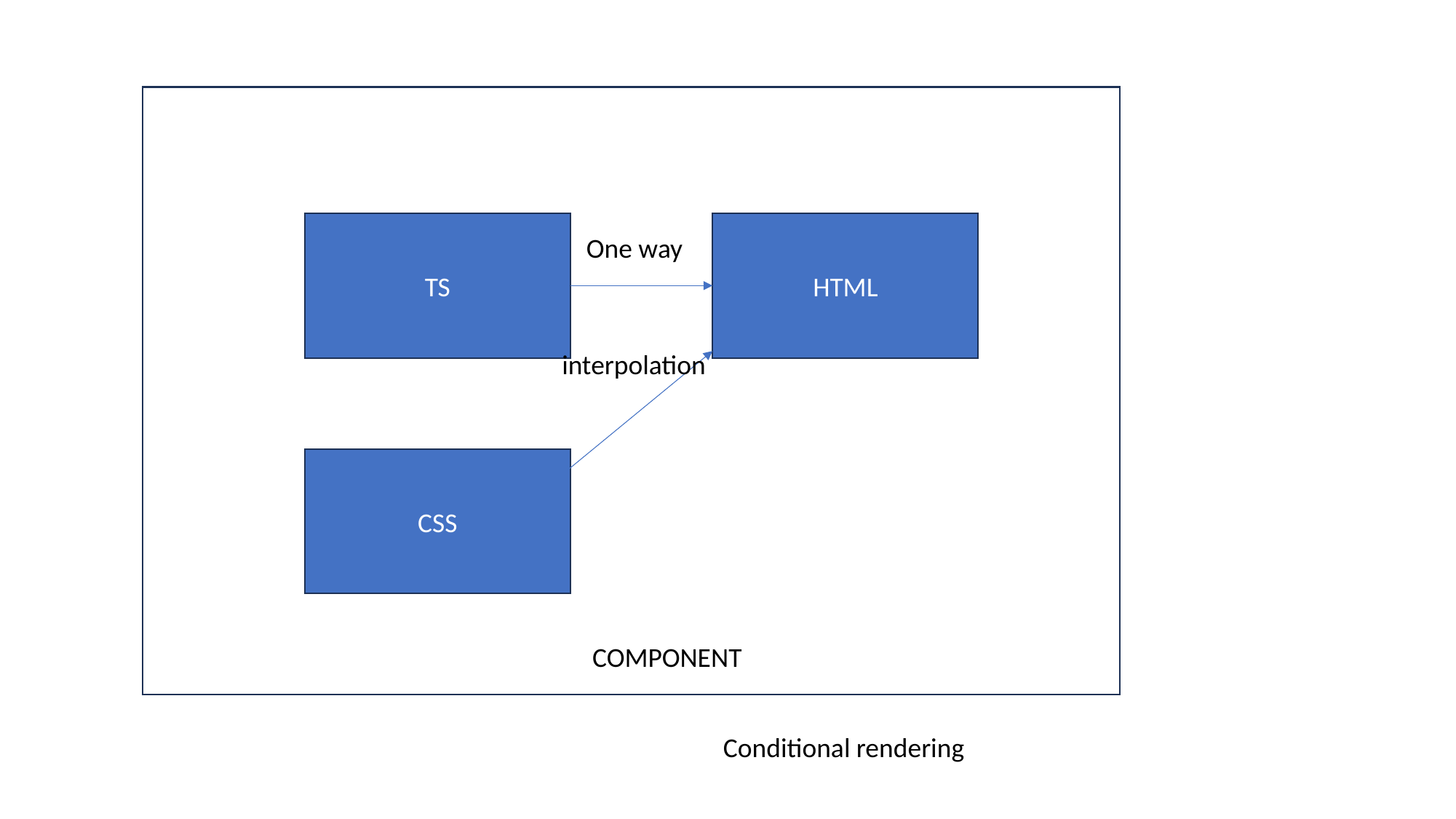

TS
HTML
One way
interpolation
CSS
COMPONENT
Conditional rendering